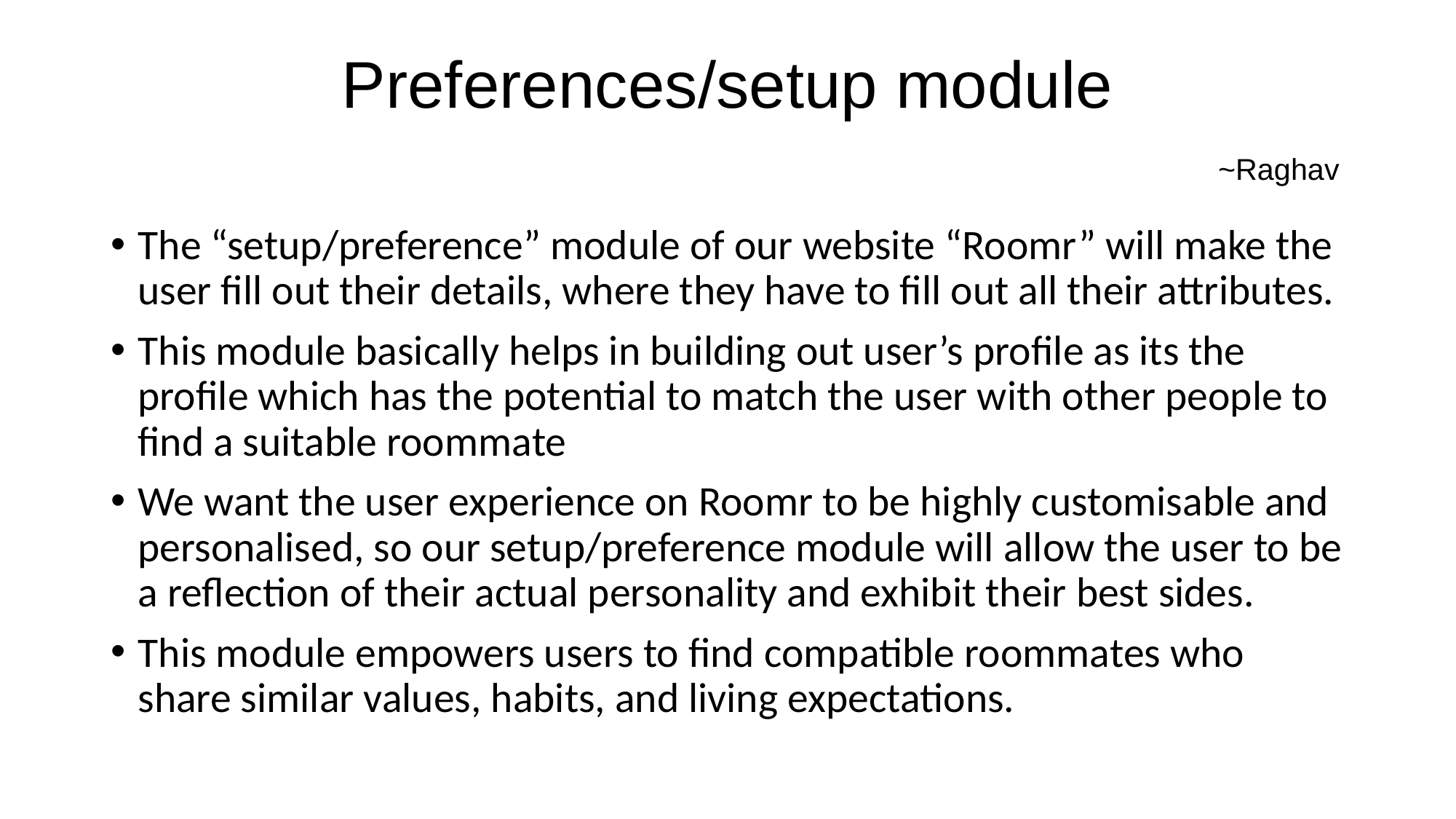

# Preferences/setup module                                                             ~Raghav
The “setup/preference” module of our website “Roomr” will make the user fill out their details, where they have to fill out all their attributes.
This module basically helps in building out user’s profile as its the profile which has the potential to match the user with other people to find a suitable roommate
We want the user experience on Roomr to be highly customisable and personalised, so our setup/preference module will allow the user to be a reflection of their actual personality and exhibit their best sides.
This module empowers users to find compatible roommates who share similar values, habits, and living expectations.